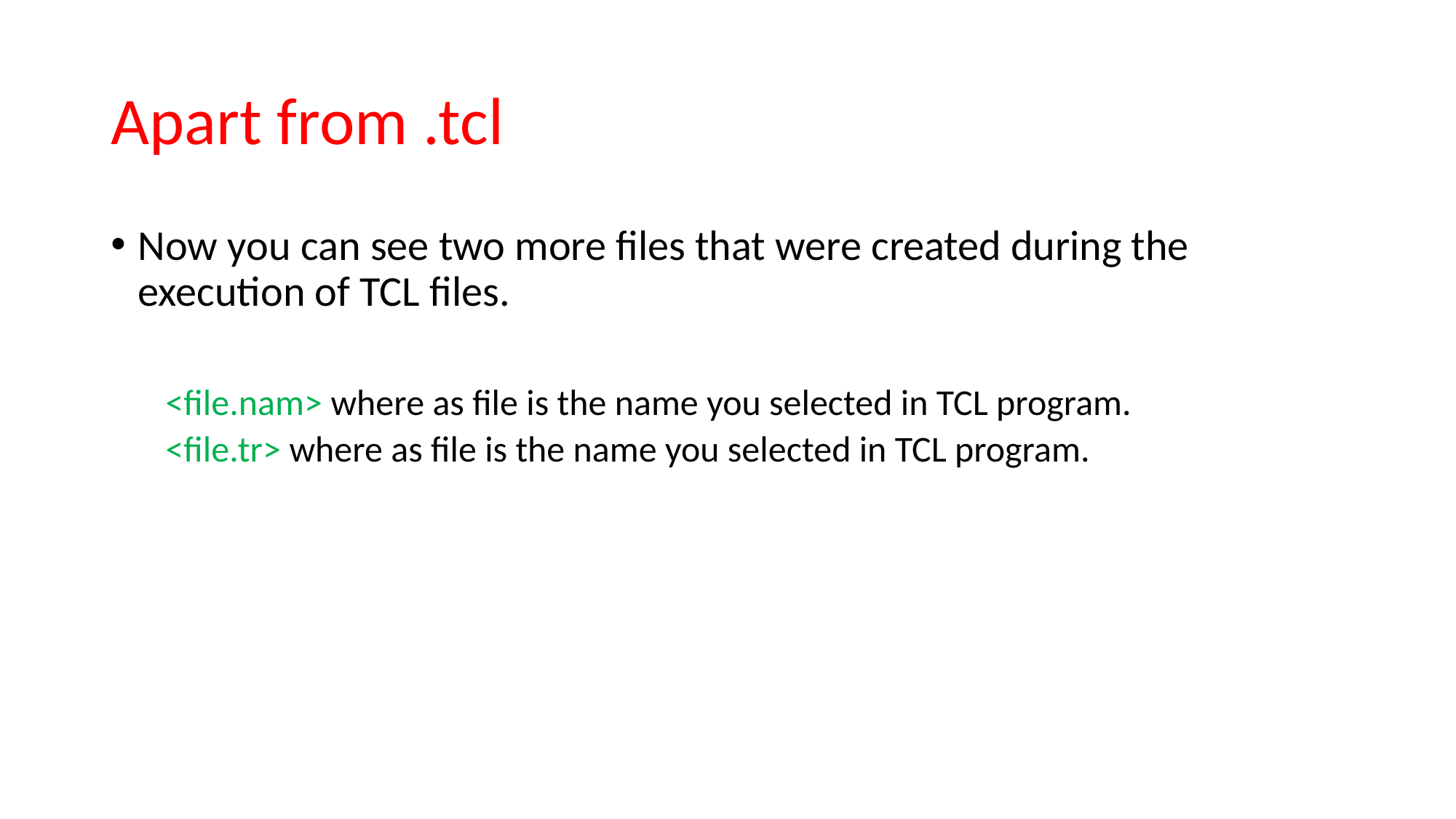

# Apart from .tcl
Now you can see two more files that were created during the execution of TCL files.

<file.nam> where as file is the name you selected in TCL program.
<file.tr> where as file is the name you selected in TCL program.